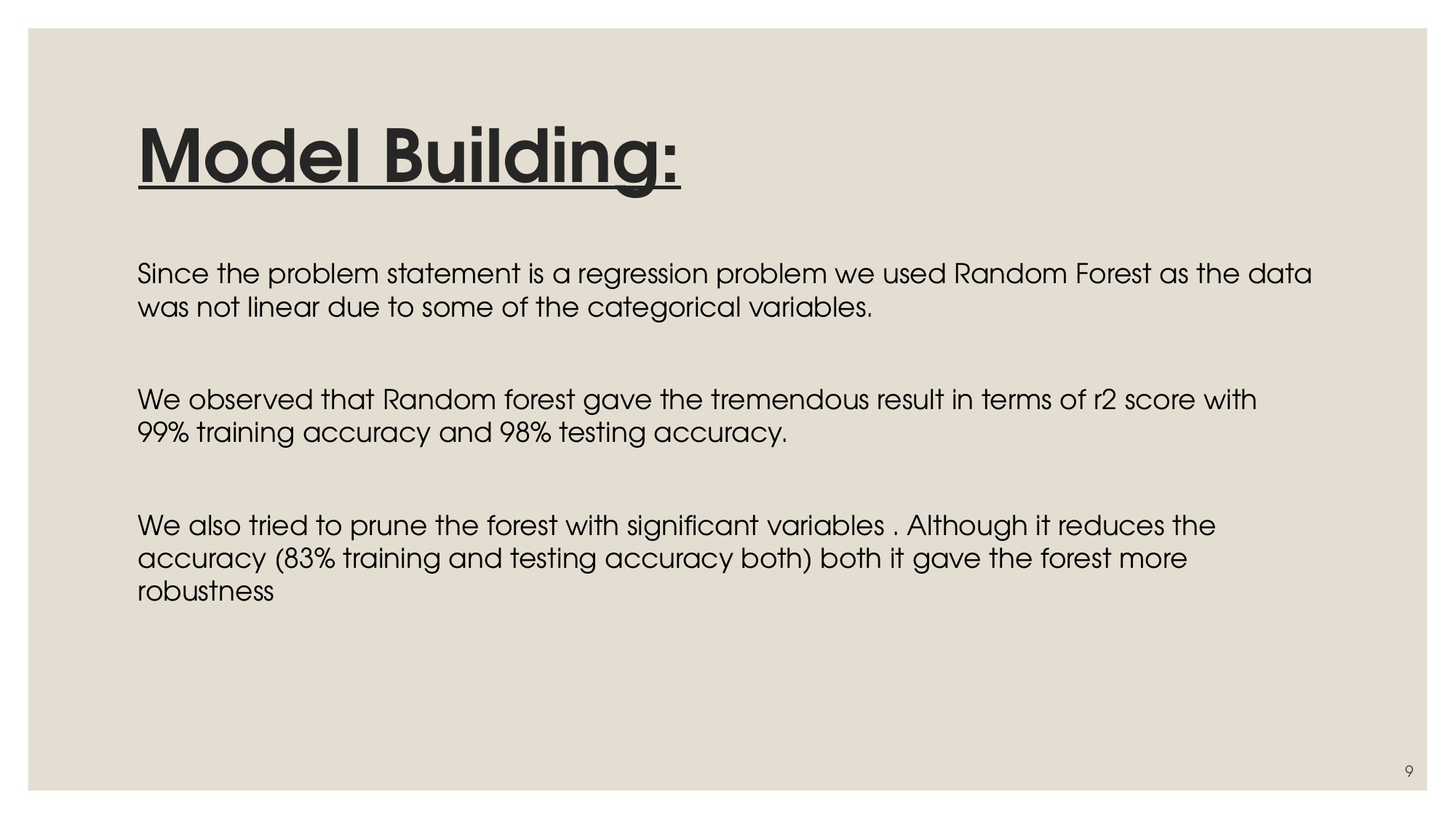

# Model Building:
Since the problem statement is a regression problem we used Random Forest as the data was not linear due to some of the categorical variables.

We observed that Random forest gave the tremendous result in terms of r2 score with 99% training accuracy and 98% testing accuracy.

We also tried to prune the forest with significant variables . Although it reduces the accuracy (83% training and testing accuracy both) both it gave the forest more robustness

9